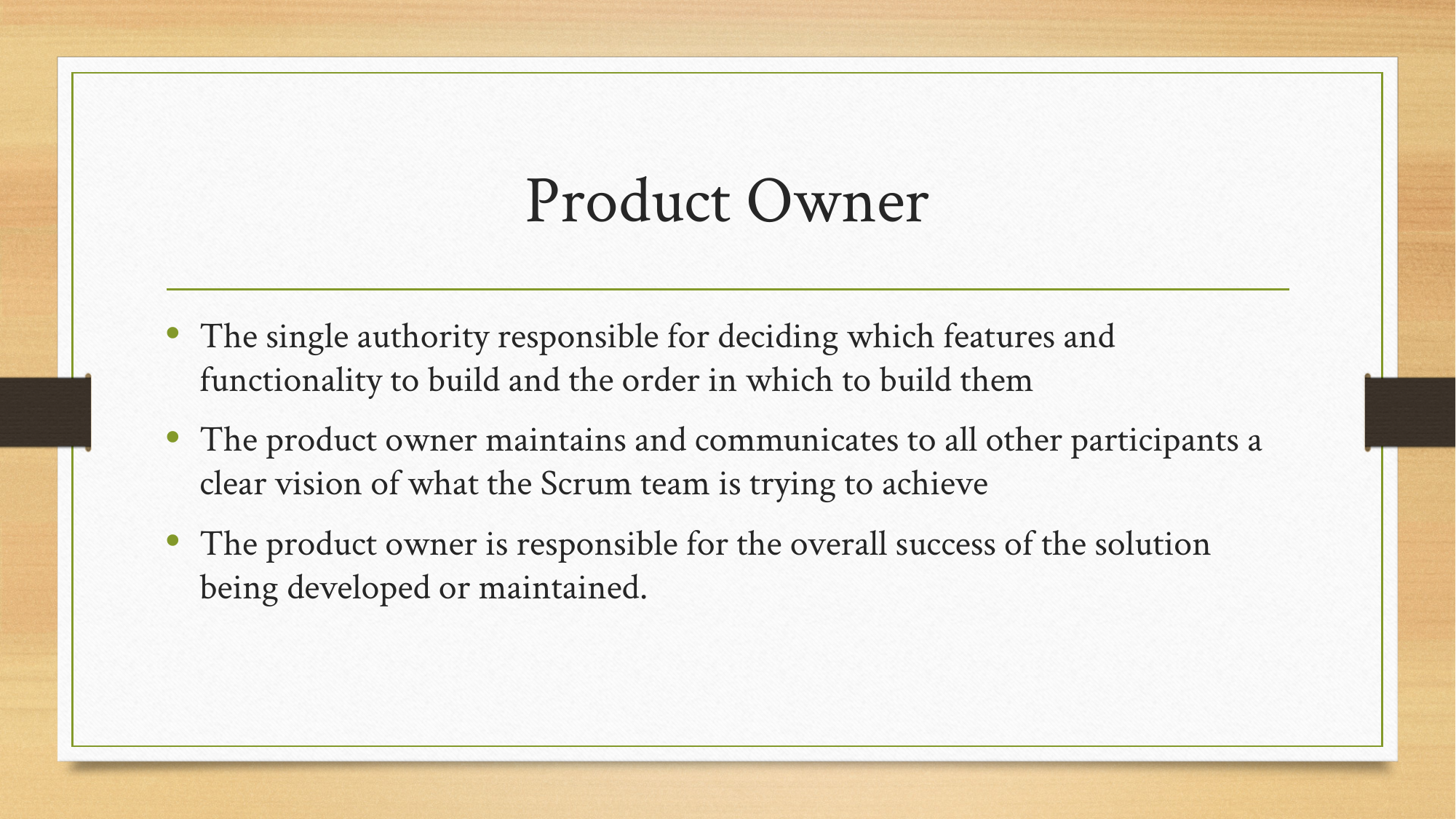

# Product Owner
The single authority responsible for deciding which features and functionality to build and the order in which to build them
The product owner maintains and communicates to all other participants a clear vision of what the Scrum team is trying to achieve
The product owner is responsible for the overall success of the solution being developed or maintained.